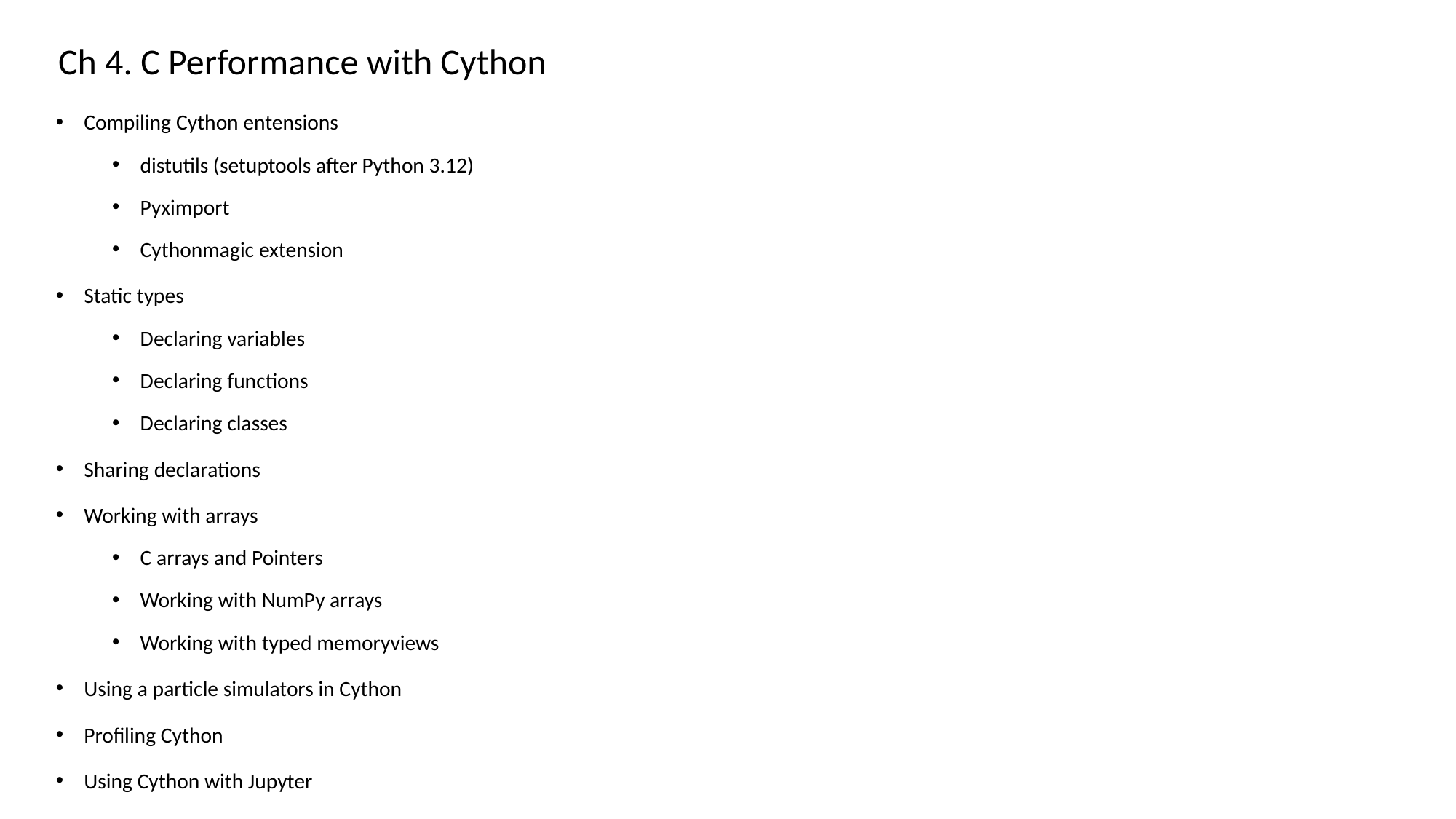

Ch 4. C Performance with Cython
Compiling Cython entensions
distutils (setuptools after Python 3.12)
Pyximport
Cythonmagic extension
Static types
Declaring variables
Declaring functions
Declaring classes
Sharing declarations
Working with arrays
C arrays and Pointers
Working with NumPy arrays
Working with typed memoryviews
Using a particle simulators in Cython
Profiling Cython
Using Cython with Jupyter